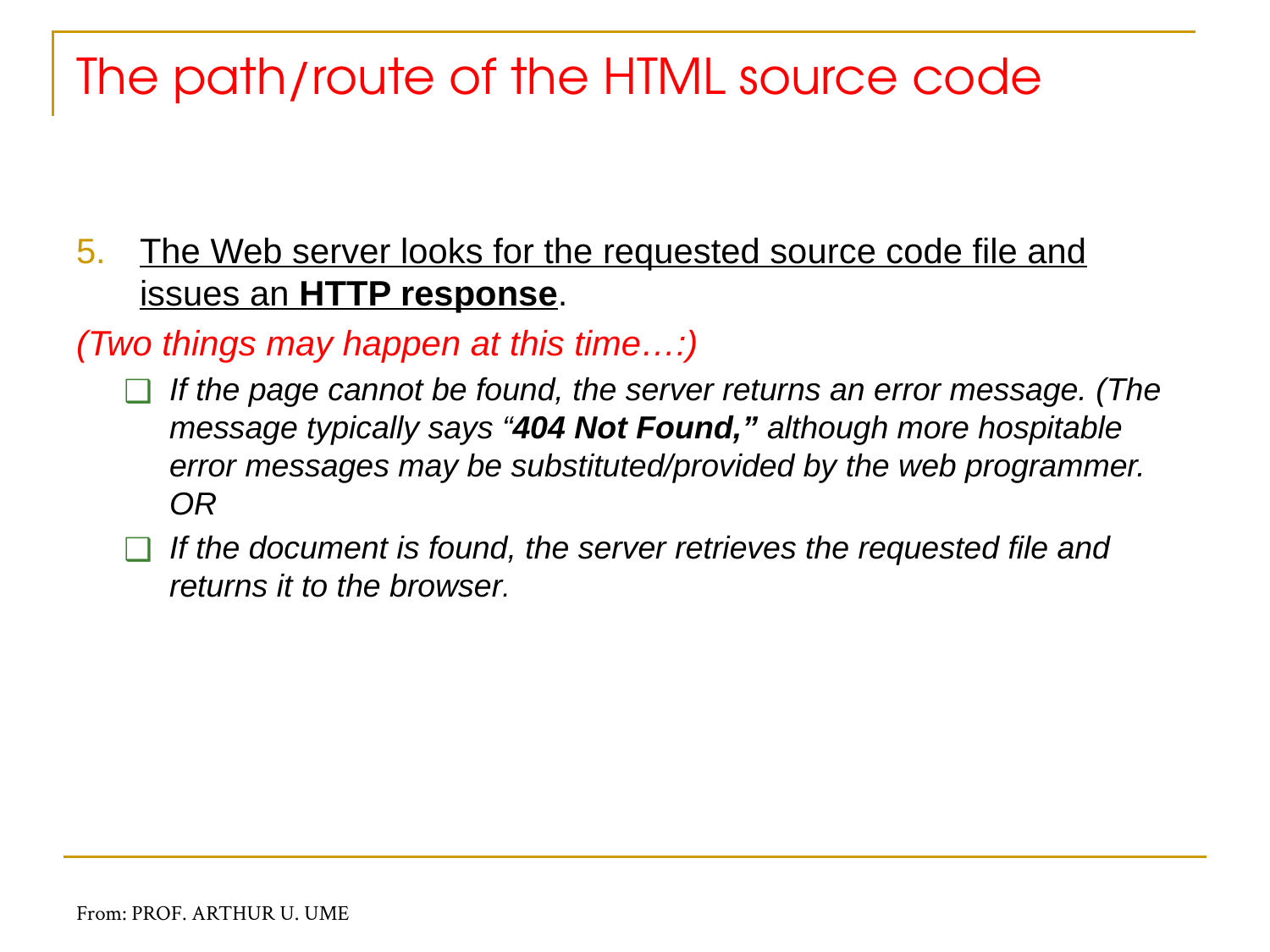

# The path/route of the HTML source code
The Web server looks for the requested source code file and issues an HTTP response.
(Two things may happen at this time…:)
If the page cannot be found, the server returns an error message. (The message typically says “404 Not Found,” although more hospitable error messages may be substituted/provided by the web programmer. OR
If the document is found, the server retrieves the requested file and returns it to the browser.

From: PROF. ARTHUR U. UME